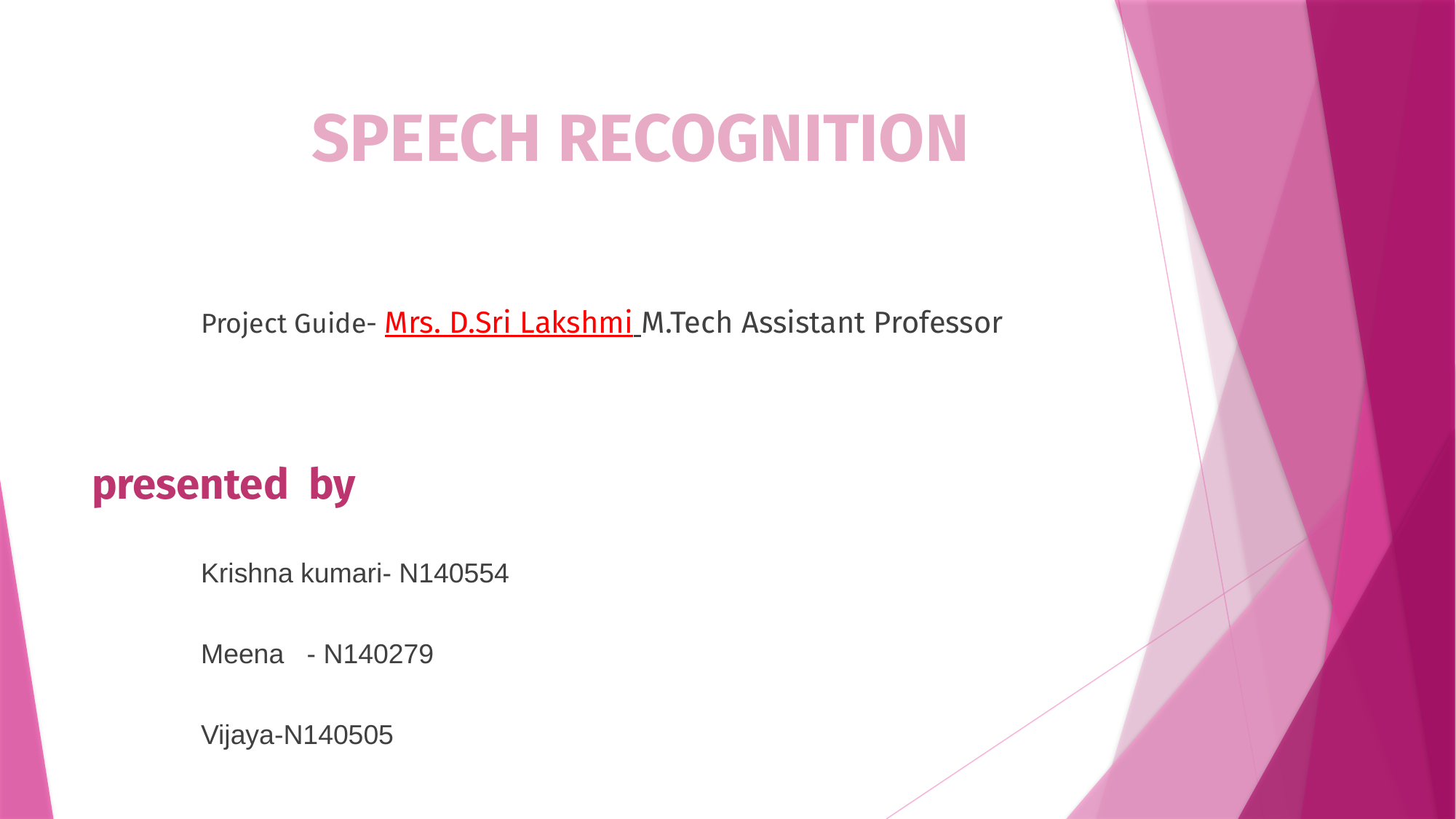

#
SPEECH RECOGNITION

 	Project Guide- Mrs. D.Sri Lakshmi M.Tech Assistant Professor

		               					presented  by
			           							Krishna kumari- N140554
			           							Meena   - N140279
 			           							Vijaya-N140505